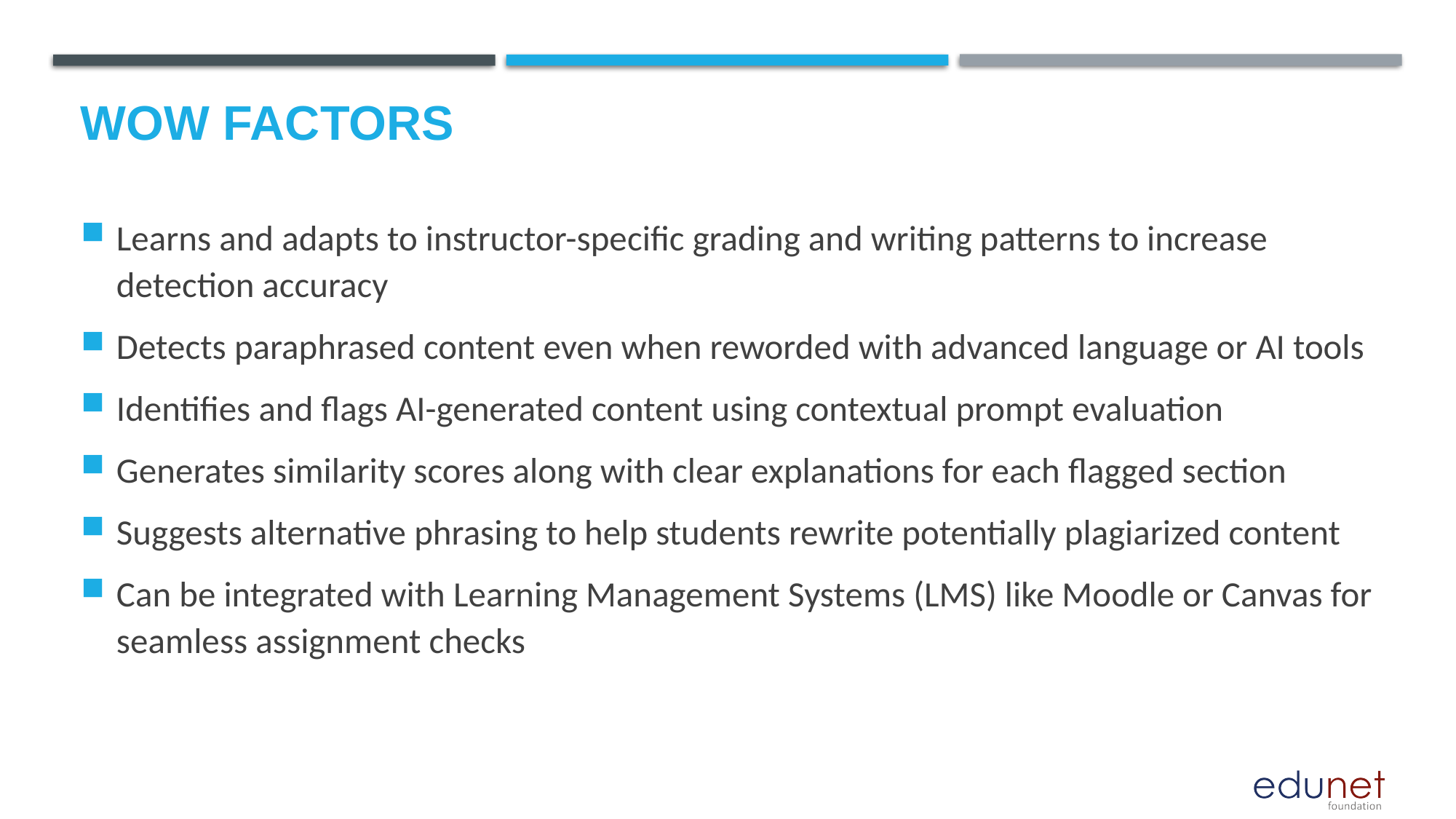

# Wow factors
Learns and adapts to instructor-specific grading and writing patterns to increase detection accuracy
Detects paraphrased content even when reworded with advanced language or AI tools
Identifies and flags AI-generated content using contextual prompt evaluation
Generates similarity scores along with clear explanations for each flagged section
Suggests alternative phrasing to help students rewrite potentially plagiarized content
Can be integrated with Learning Management Systems (LMS) like Moodle or Canvas for seamless assignment checks